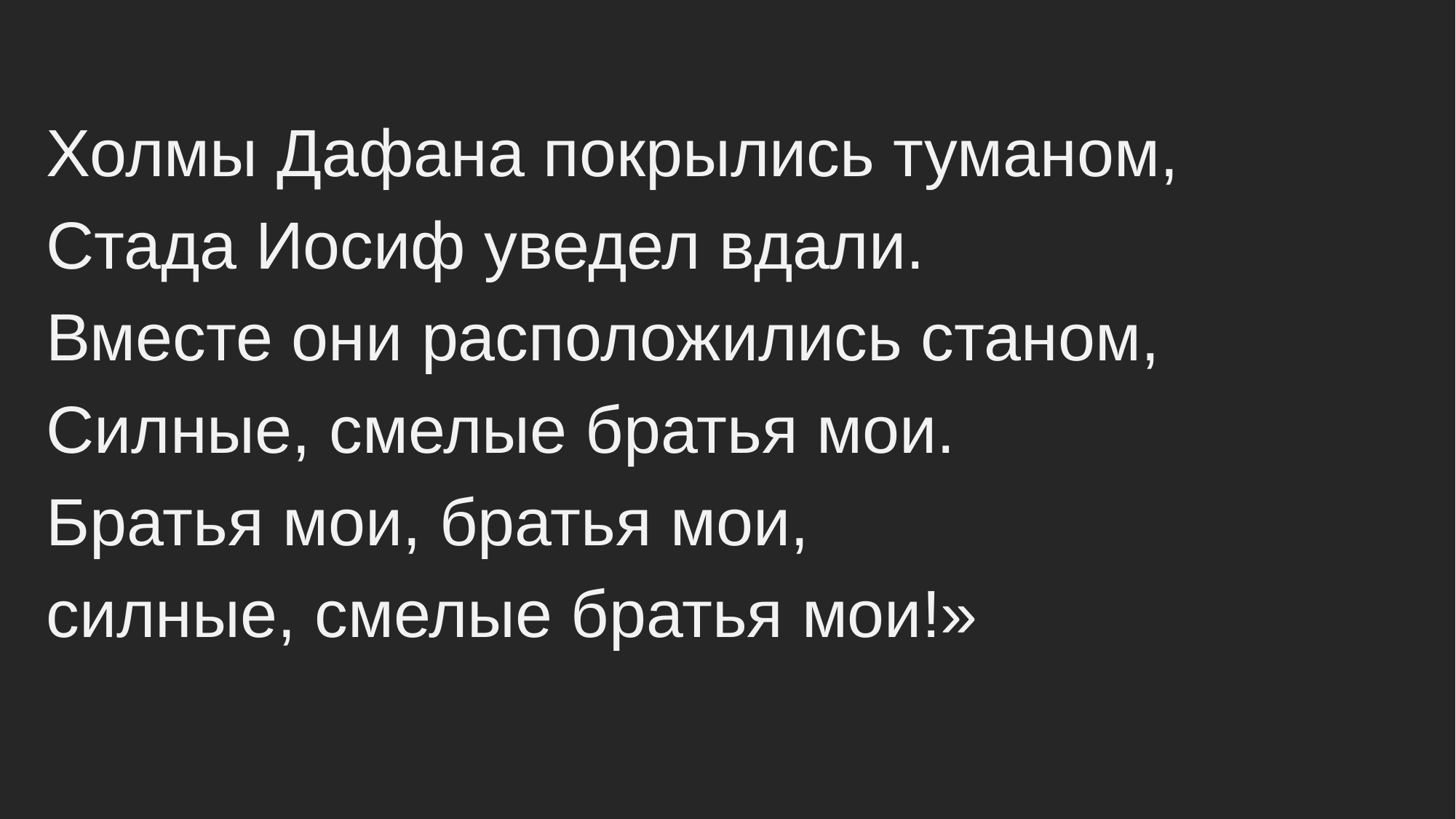

Холмы Дафaна покрылись туманом,
Стада Иосиф уведел вдали.
Вместе они расположились станом,
Силные, смелые братья мои.
Братья мои, братья мои,
силные, смелые братья мои!»